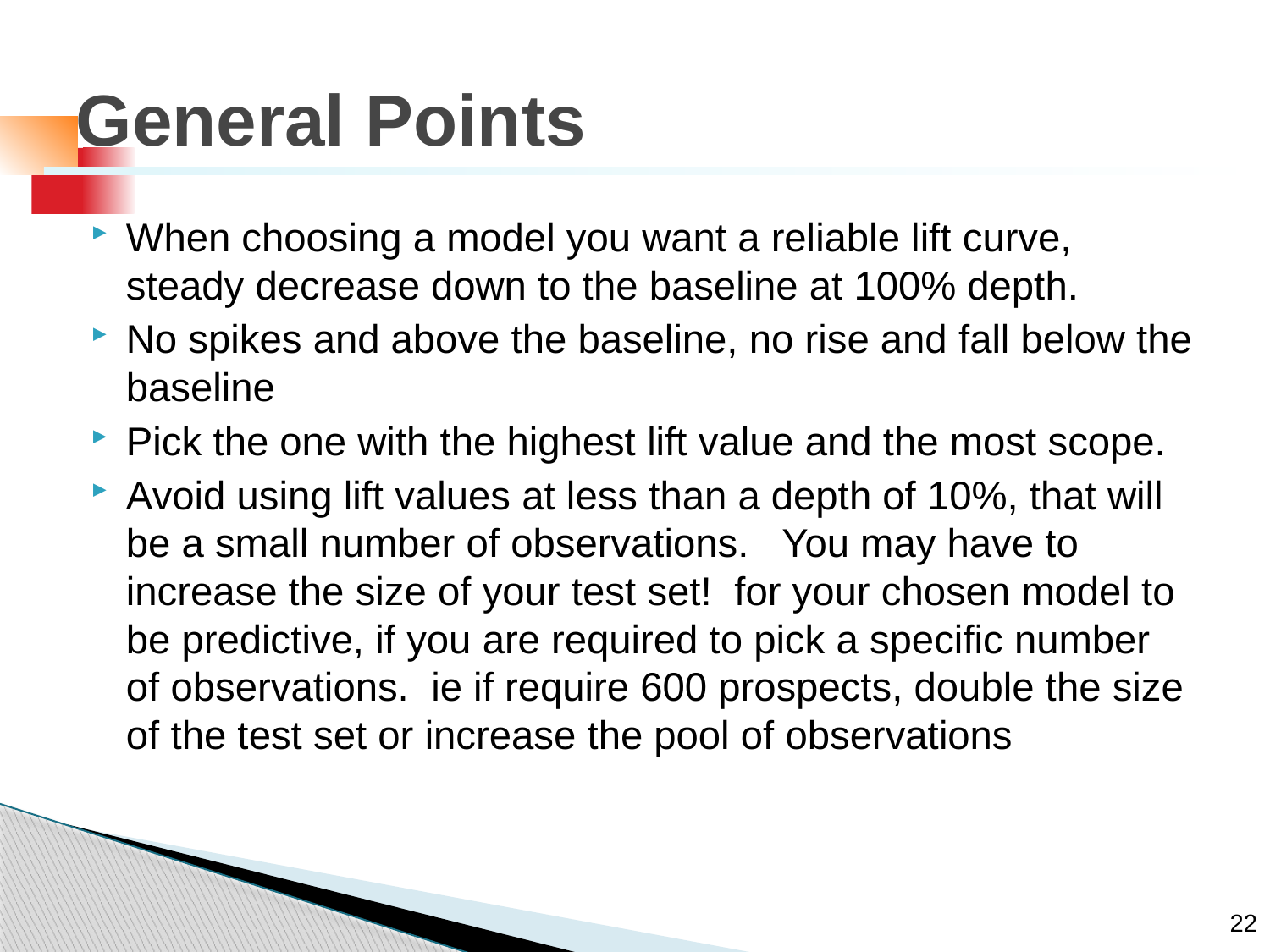

# General Points
When choosing a model you want a reliable lift curve, steady decrease down to the baseline at 100% depth.
No spikes and above the baseline, no rise and fall below the baseline
Pick the one with the highest lift value and the most scope.
Avoid using lift values at less than a depth of 10%, that will be a small number of observations.   You may have to increase the size of your test set!  for your chosen model to be predictive, if you are required to pick a specific number of observations.  ie if require 600 prospects, double the size of the test set or increase the pool of observations